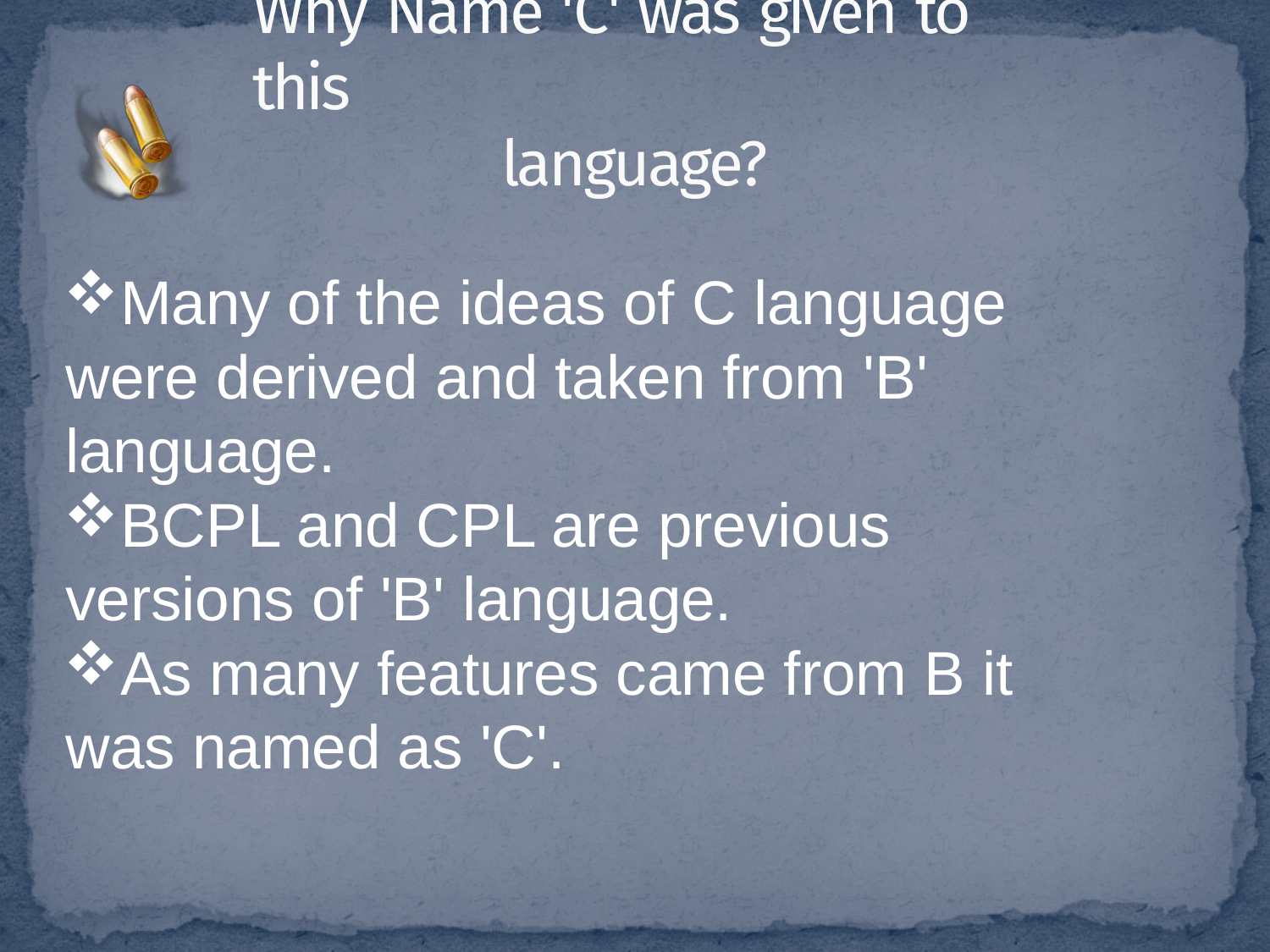

# Why Name 'C' was given to this
language?

Many of the ideas of C language  were derived and taken from 'B'  language.
BCPL and CPL are previous  versions of 'B' language.
As many features came from B it  was named as 'C'.